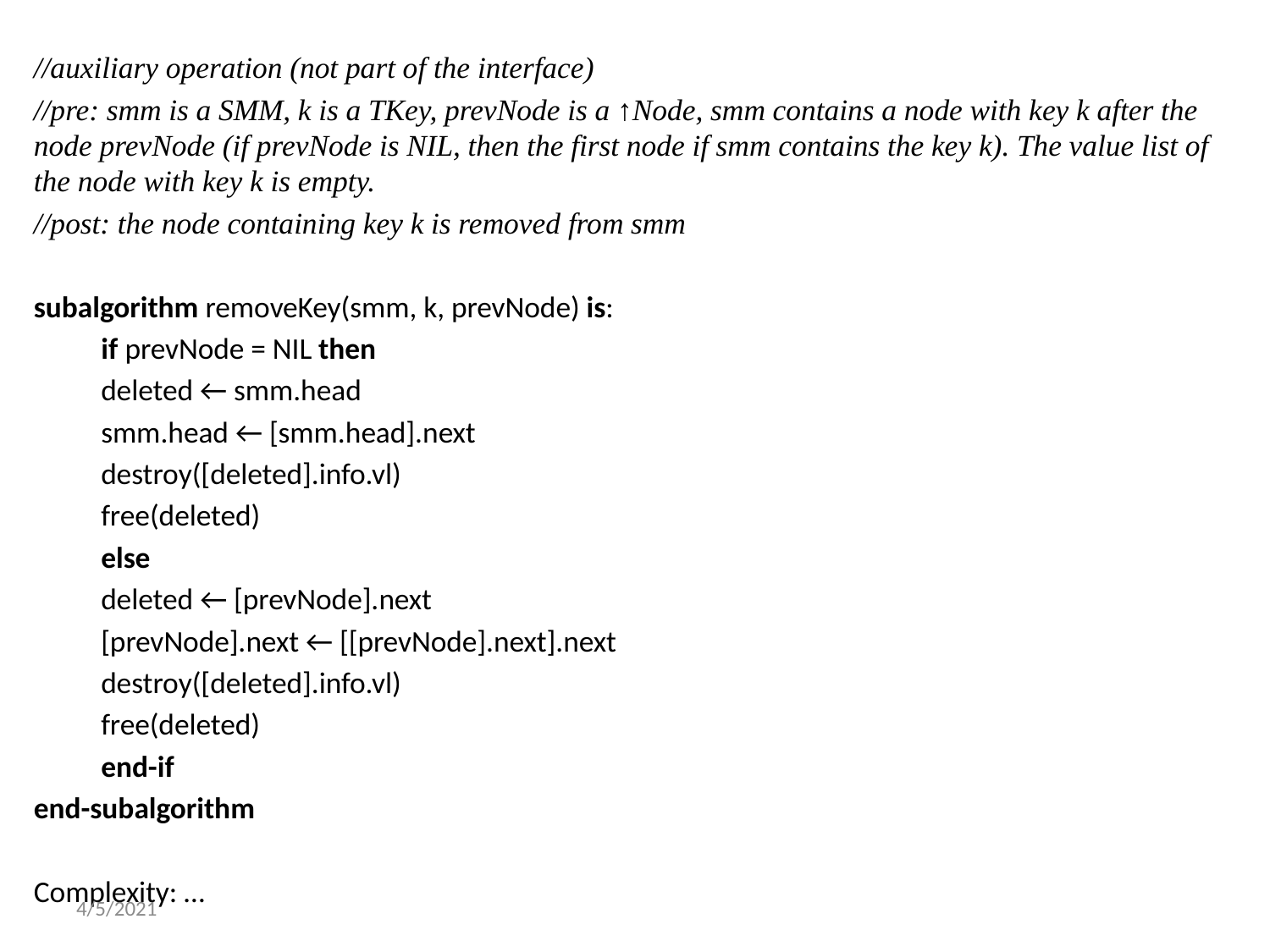

# .
//auxiliary operation (not part of the interface)
//pre: smm is a SMM, k is a TKey, prevNode is a ↑Node, smm contains a node with key k after the node prevNode (if prevNode is NIL, then the first node if smm contains the key k). The value list of the node with key k is empty.
//post: the node containing key k is removed from smm

subalgorithm removeKey(smm, k, prevNode) is:
	if prevNode = NIL then
		deleted ← smm.head
		smm.head ← [smm.head].next
		destroy([deleted].info.vl)
		free(deleted)
	else
		deleted ← [prevNode].next
		[prevNode].next ← [[prevNode].next].next
		destroy([deleted].info.vl)
		free(deleted)
	end-if
end-subalgorithm

Complexity: …

4/5/2021
19